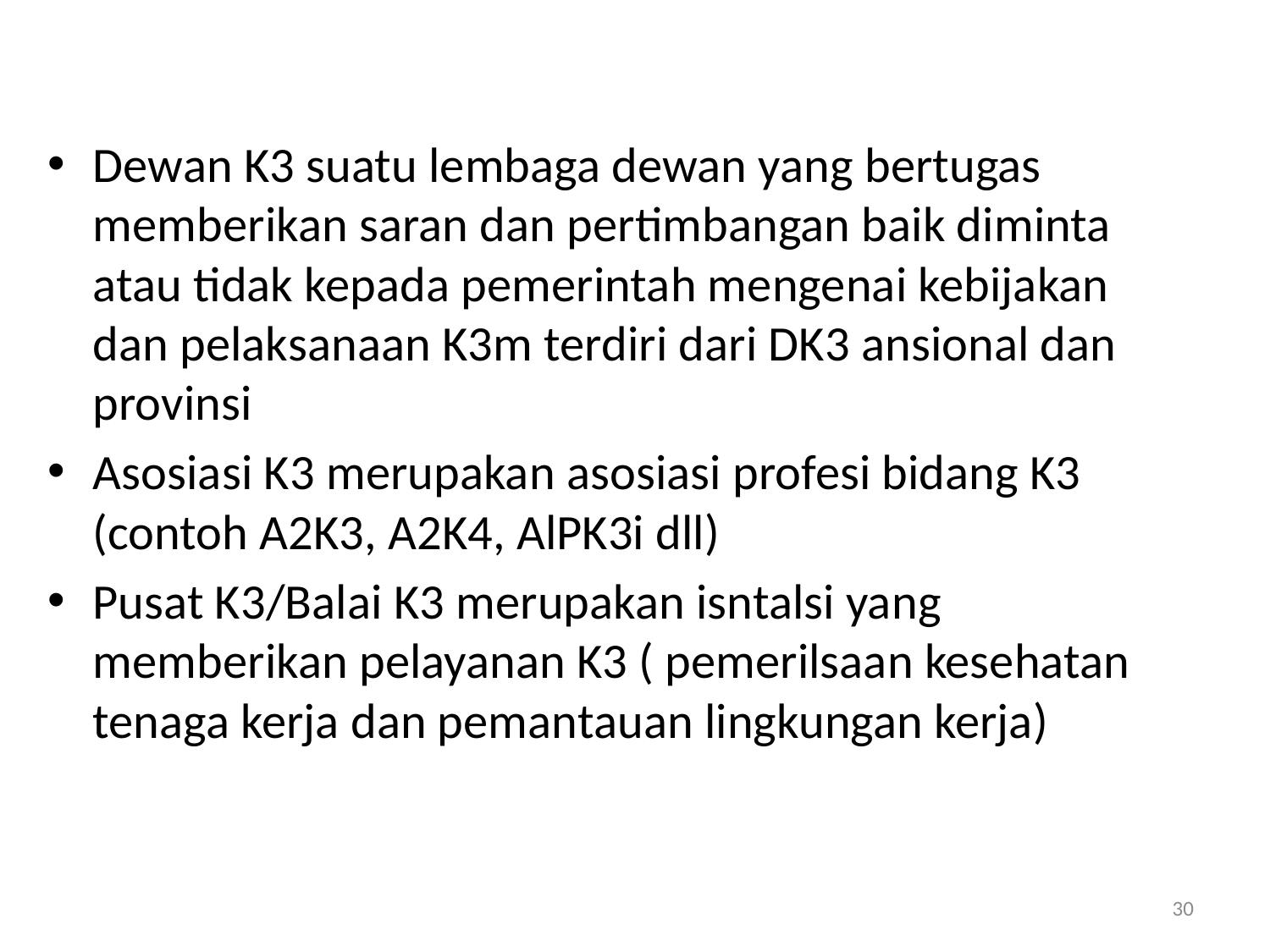

#
Dewan K3 suatu lembaga dewan yang bertugas memberikan saran dan pertimbangan baik diminta atau tidak kepada pemerintah mengenai kebijakan dan pelaksanaan K3m terdiri dari DK3 ansional dan provinsi
Asosiasi K3 merupakan asosiasi profesi bidang K3 (contoh A2K3, A2K4, AlPK3i dll)
Pusat K3/Balai K3 merupakan isntalsi yang memberikan pelayanan K3 ( pemerilsaan kesehatan tenaga kerja dan pemantauan lingkungan kerja)

30